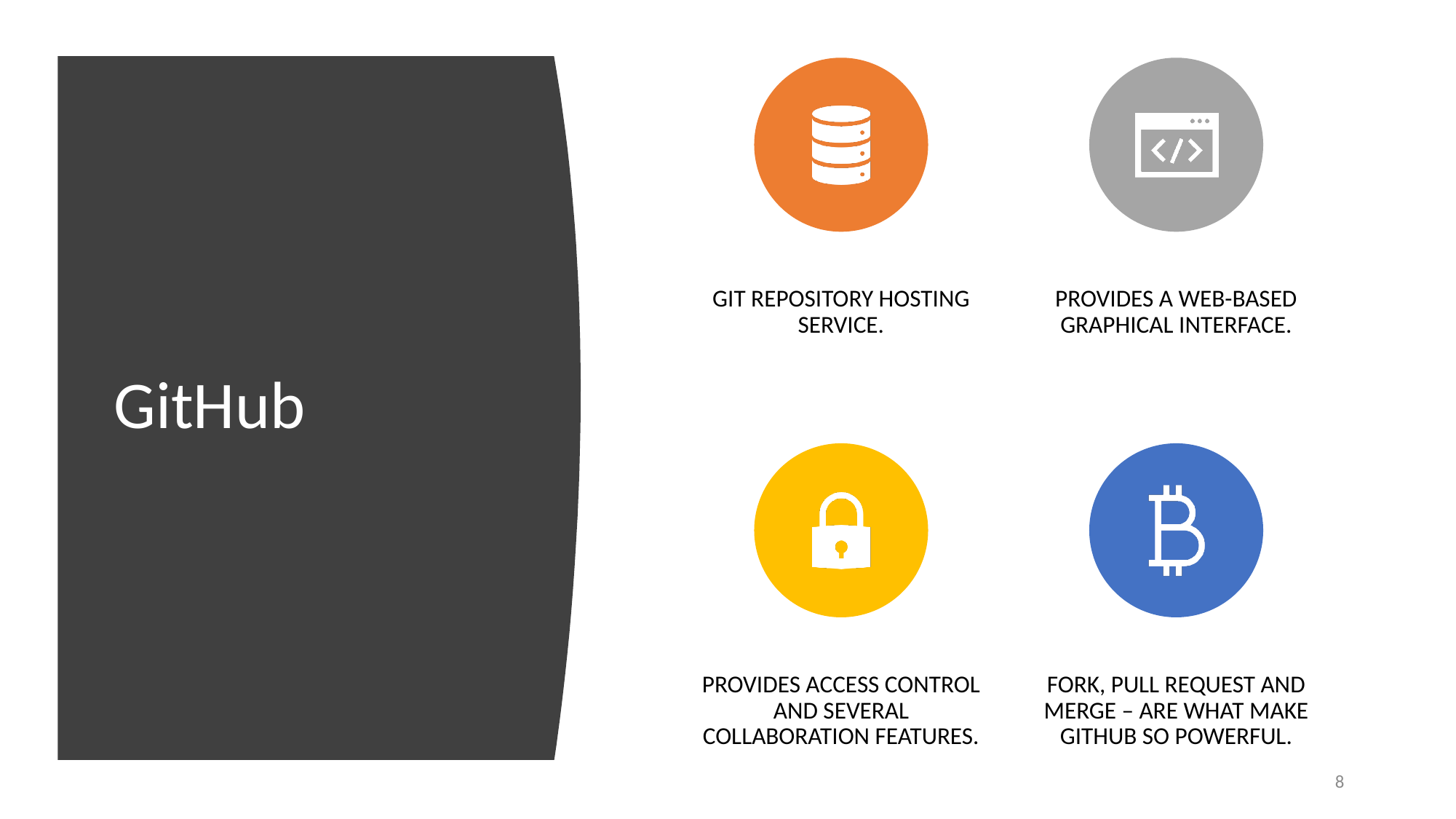

Git repository hosting service.
Provides a Web-based graphical interface.
Provides access control and several collaboration features.
Fork, pull request and merge – are what make GitHub so powerful.

# GitHub
8